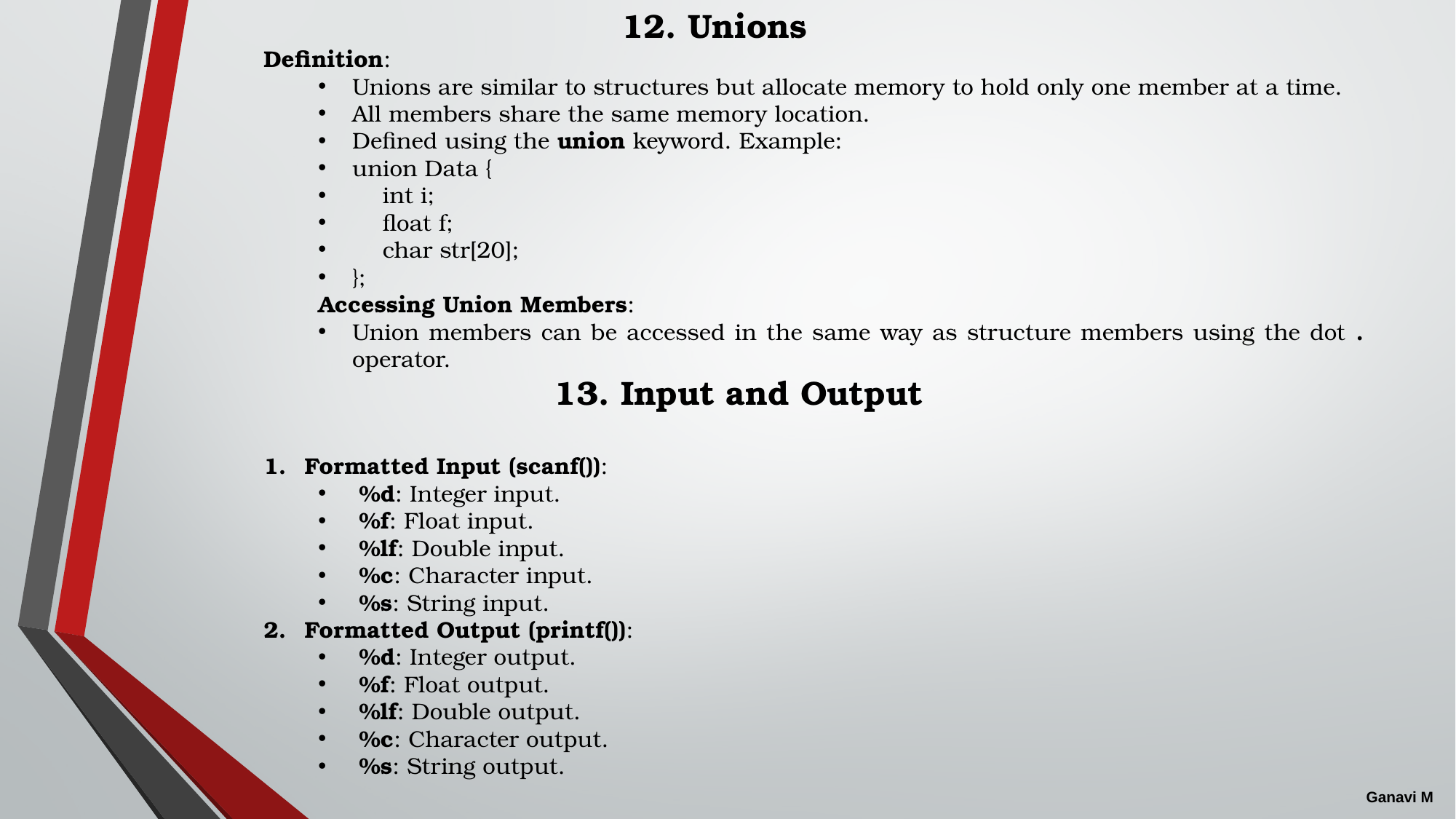

12. Unions
Definition:
Unions are similar to structures but allocate memory to hold only one member at a time.
All members share the same memory location.
Defined using the union keyword. Example:
union Data {
    int i;
    float f;
    char str[20];
};
Accessing Union Members:
Union members can be accessed in the same way as structure members using the dot . operator.
                          13. Input and Output

Formatted Input (scanf()):
%d: Integer input.
%f: Float input.
%lf: Double input.
%c: Character input.
%s: String input.
Formatted Output (printf()):
%d: Integer output.
%f: Float output.
%lf: Double output.
%c: Character output.
%s: String output.

Ganavi M